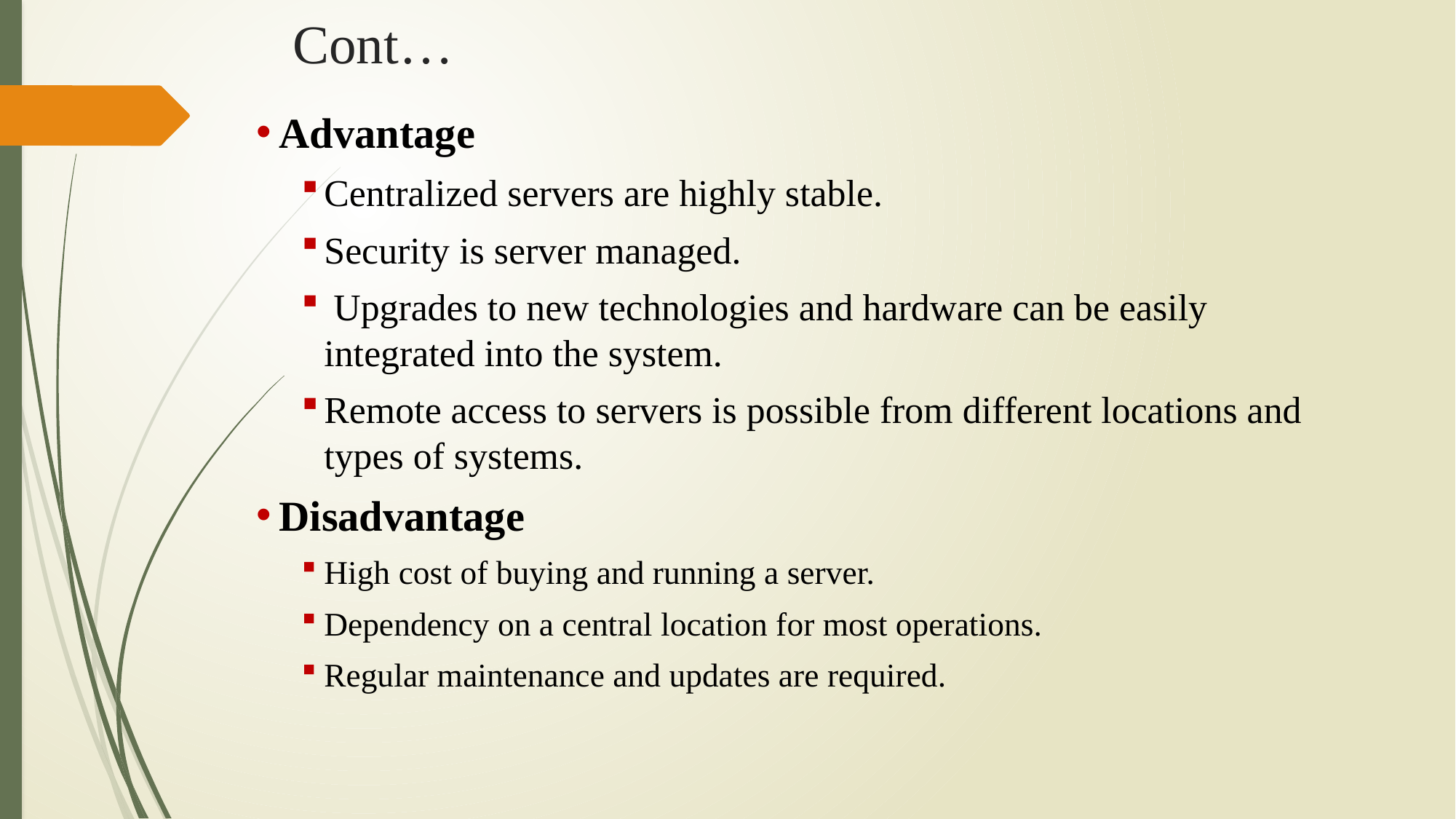

# Cont…
Advantage
Centralized servers are highly stable.
Security is server managed.
 Upgrades to new technologies and hardware can be easily integrated into the system.
Remote access to servers is possible from different locations and types of systems.
Disadvantage
High cost of buying and running a server.
Dependency on a central location for most operations.
Regular maintenance and updates are required.